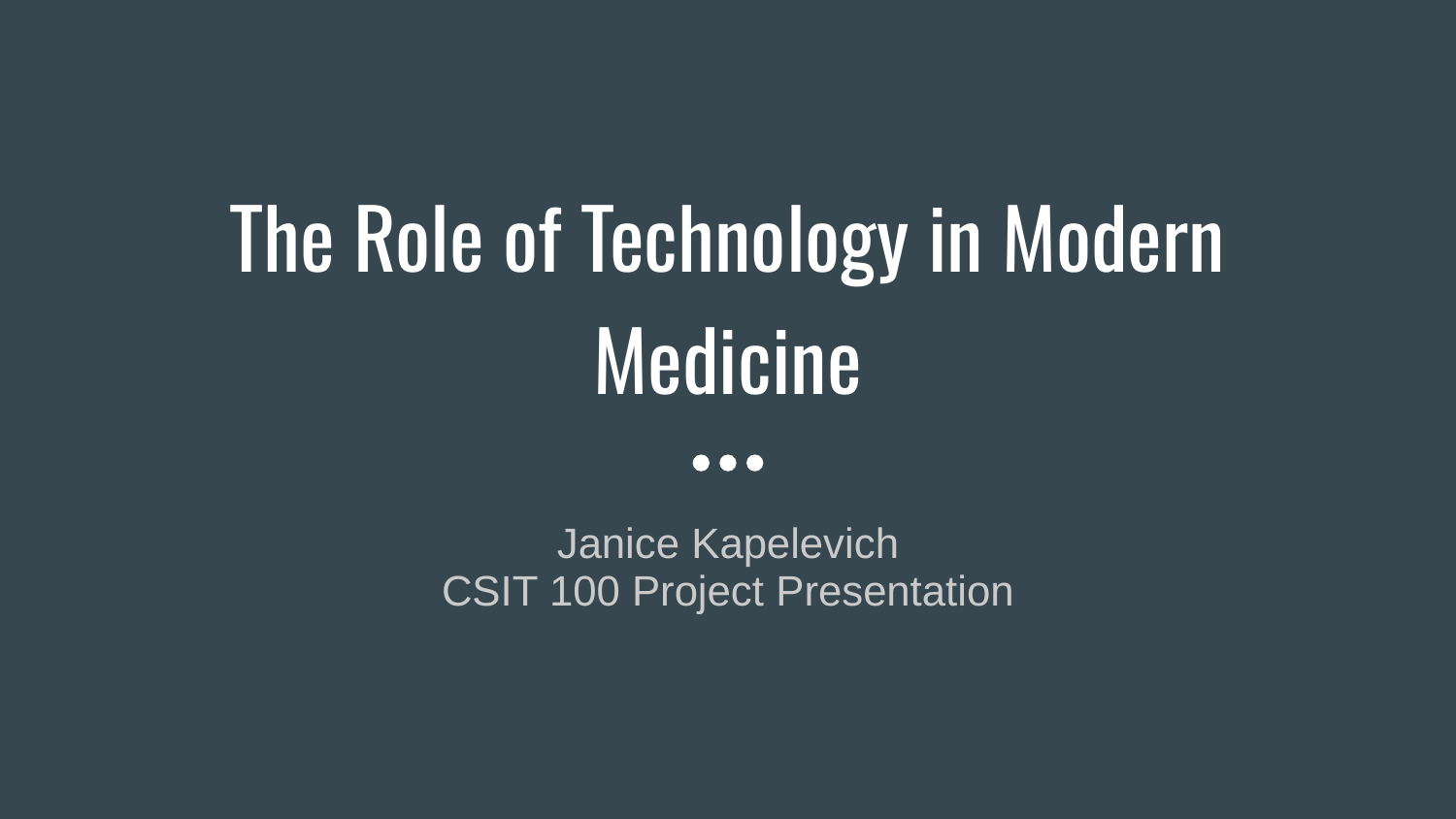

# The Role of Technology in Modern Medicine
Janice Kapelevich
CSIT 100 Project Presentation